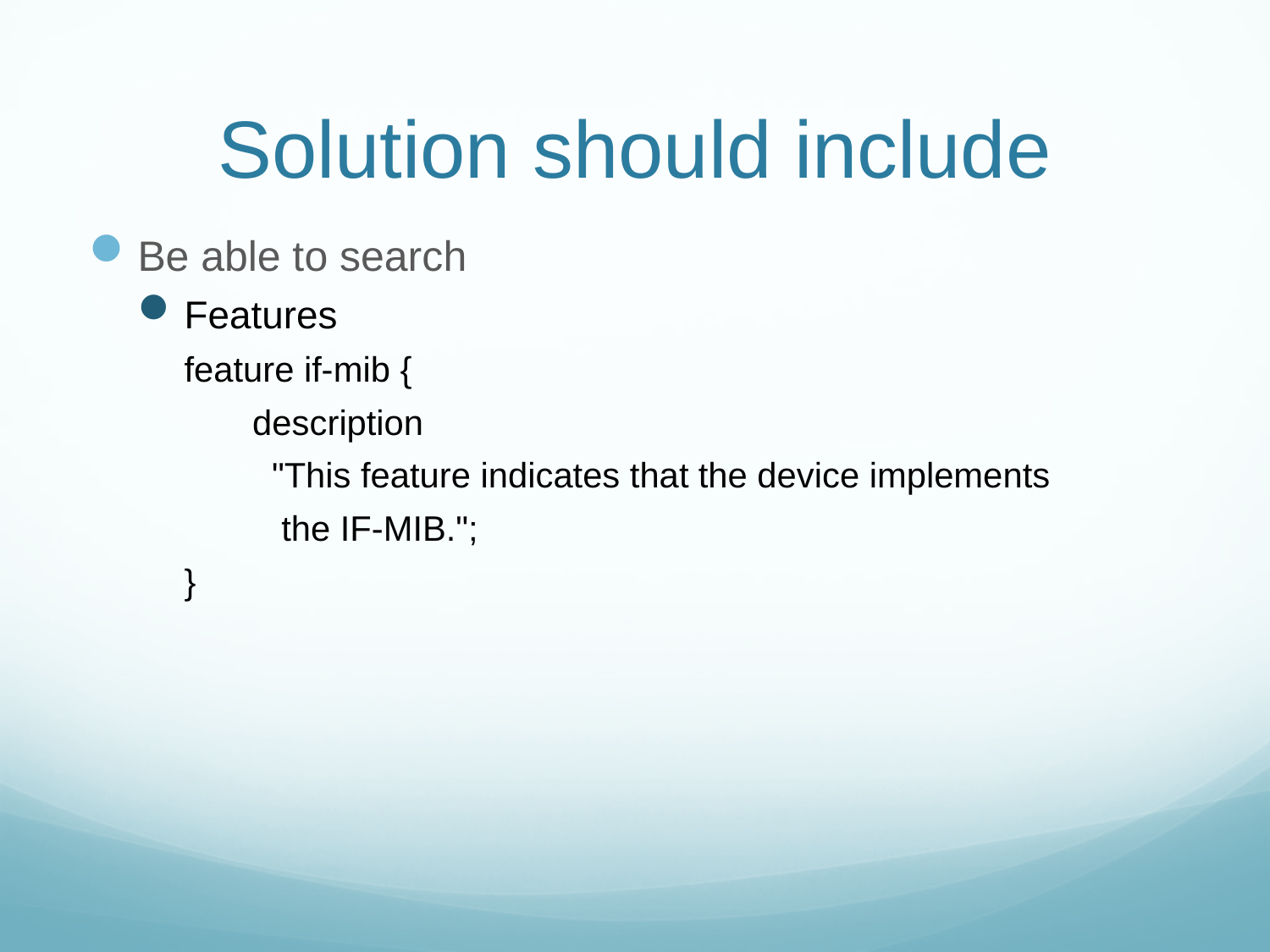

# Solution should include
Be able to search
Features
feature if-mib {
       description
         "This feature indicates that the device implements
          the IF-MIB.";
}